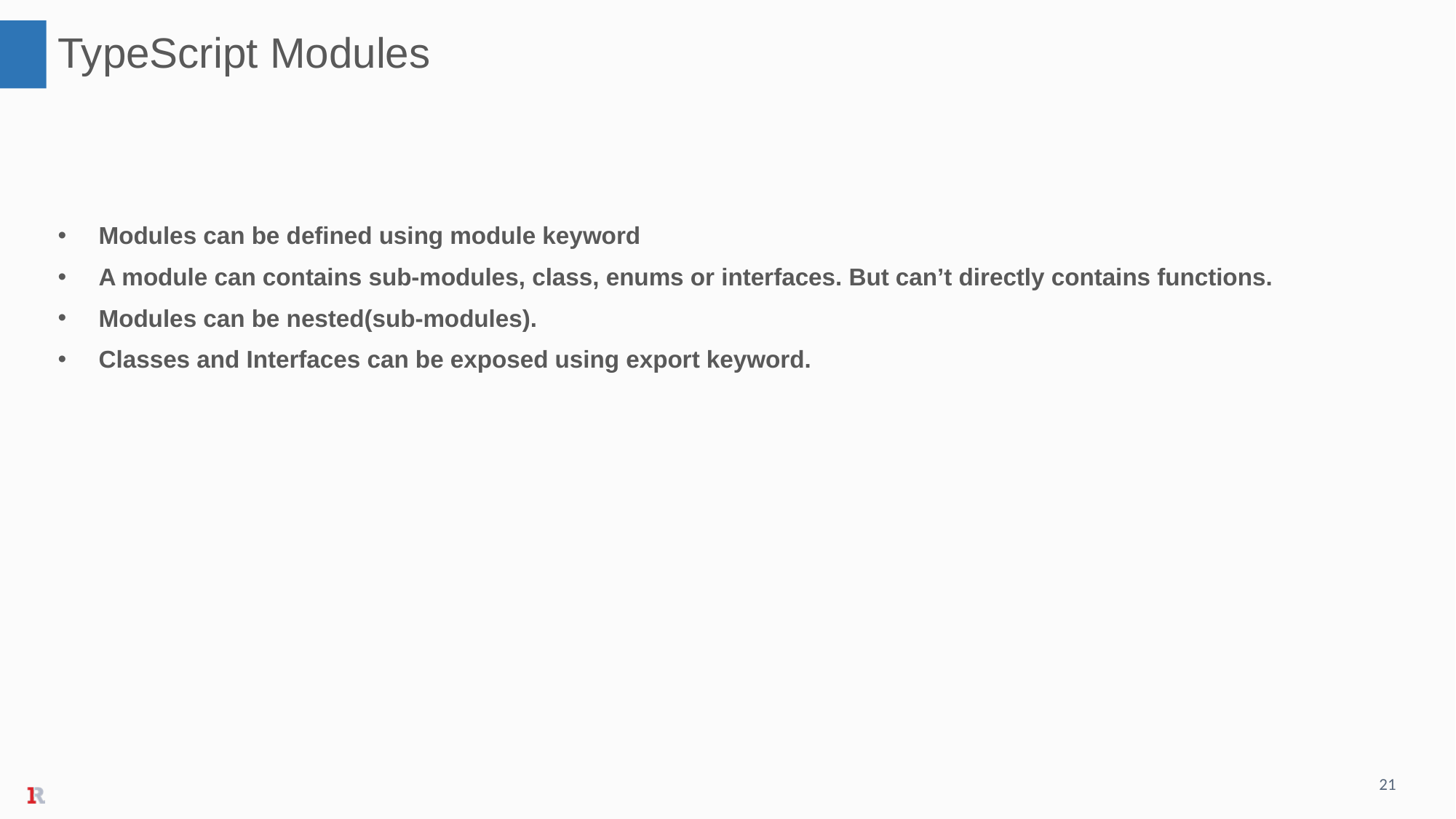

TypeScript Modules

 Modules can be defined using module keyword
 A module can contains sub-modules, class, enums or interfaces. But can’t directly contains functions.
 Modules can be nested(sub-modules).
 Classes and Interfaces can be exposed using export keyword.